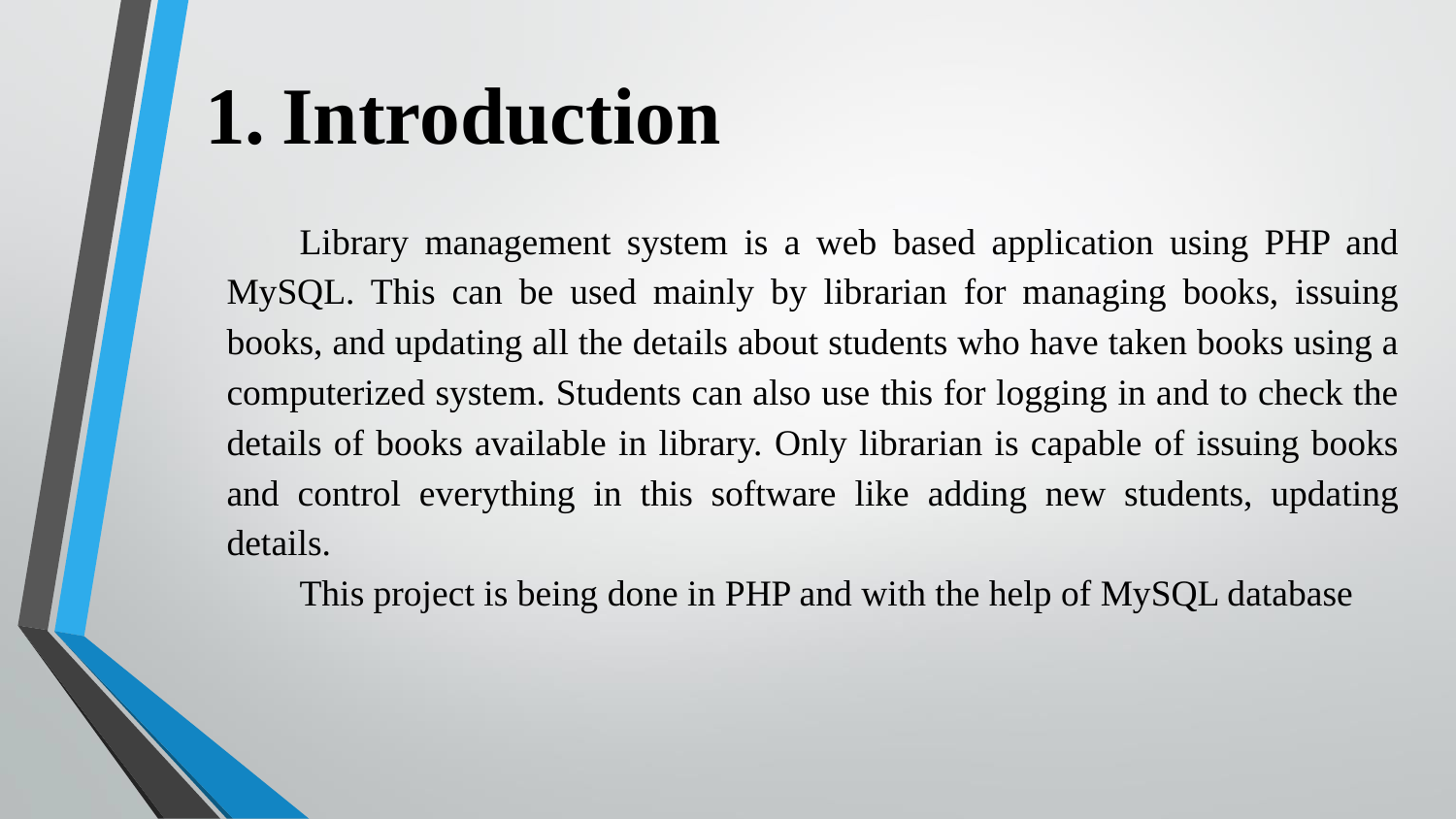

# Introduction
Library management system is a web based application using PHP and MySQL. This can be used mainly by librarian for managing books, issuing books, and updating all the details about students who have taken books using a computerized system. Students can also use this for logging in and to check the details of books available in library. Only librarian is capable of issuing books and control everything in this software like adding new students, updating details.
This project is being done in PHP and with the help of MySQL database